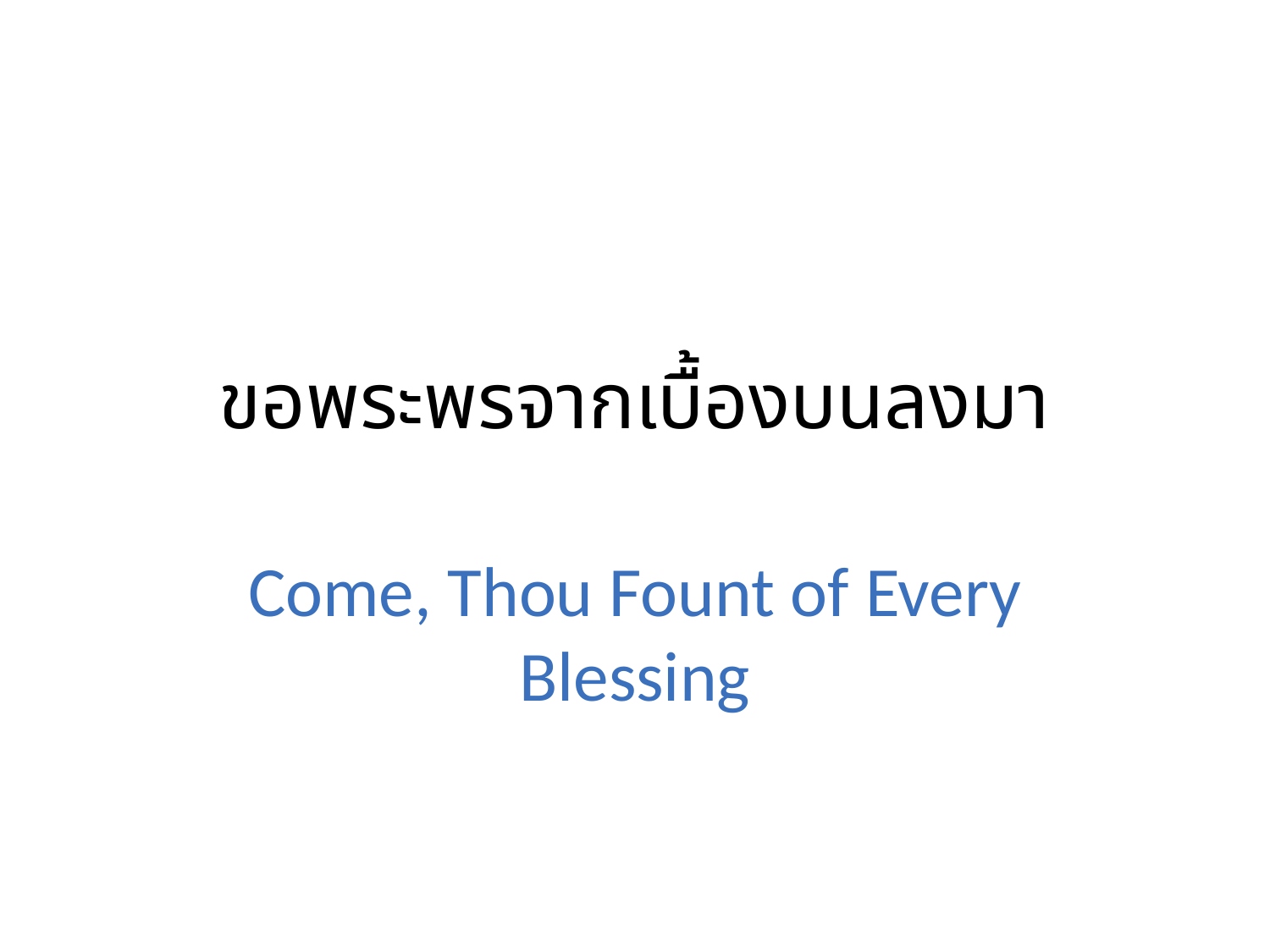

# ขอพระพรจากเบื้องบนลงมา
Come, Thou Fount of Every Blessing